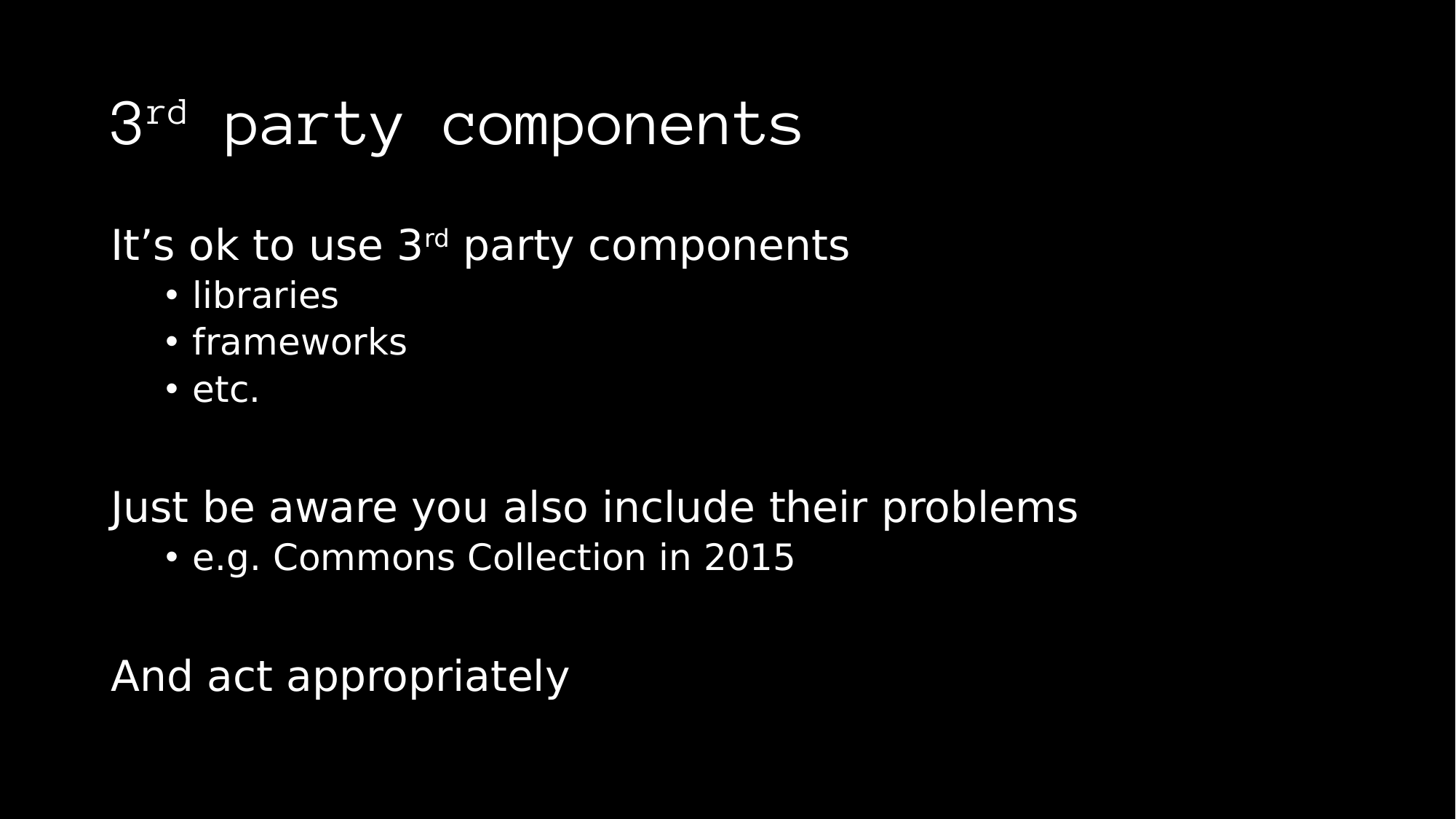

# 3rd party components
It’s ok to use 3rd party components
libraries
frameworks
etc.

Just be aware you also include their problems
e.g. Commons Collection in 2015

And act appropriately